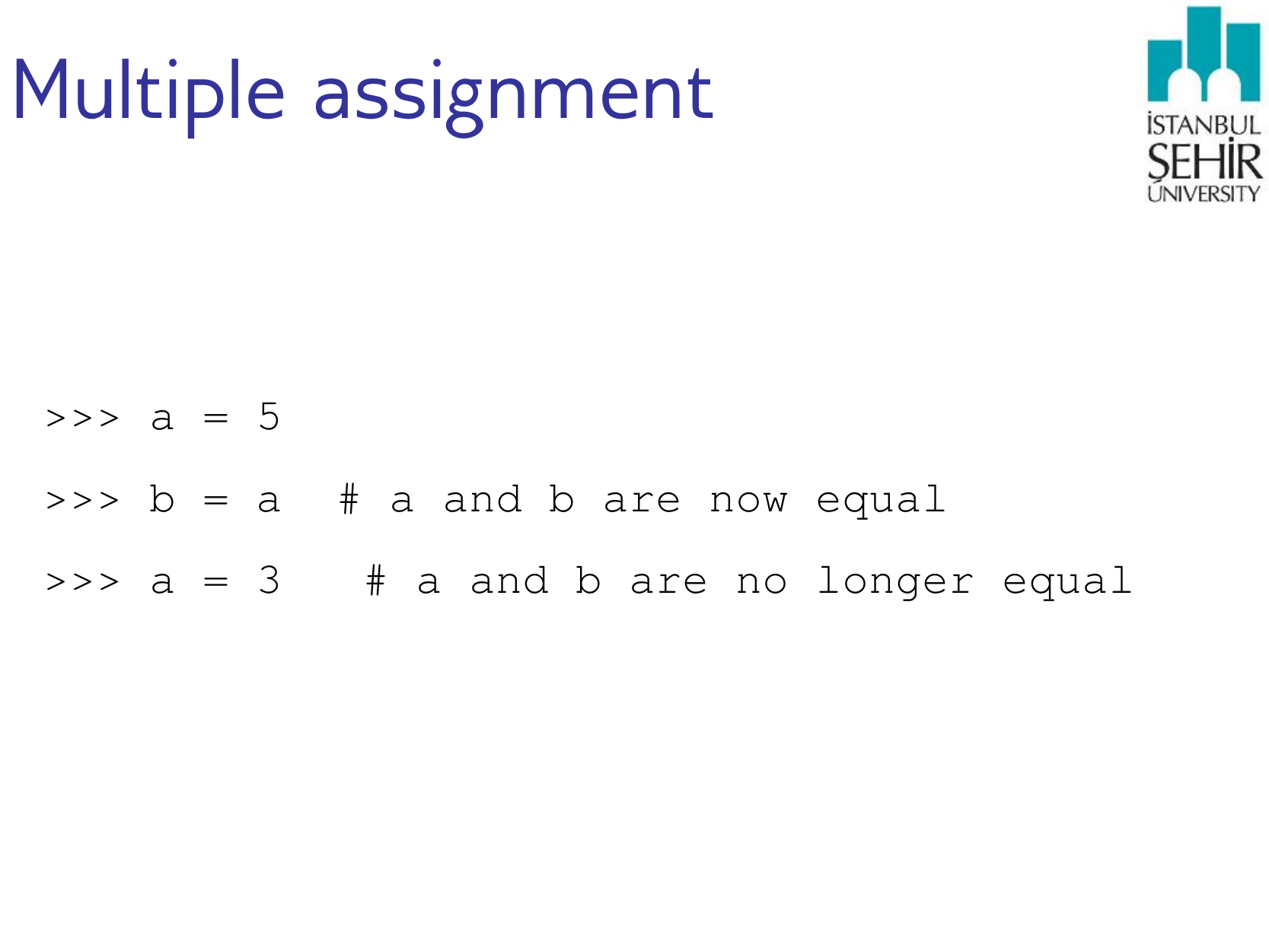

# Multiple assignment
>>> a = 5
>>> b = a  # a and b are now equal
>>> a = 3   # a and b are no longer equal